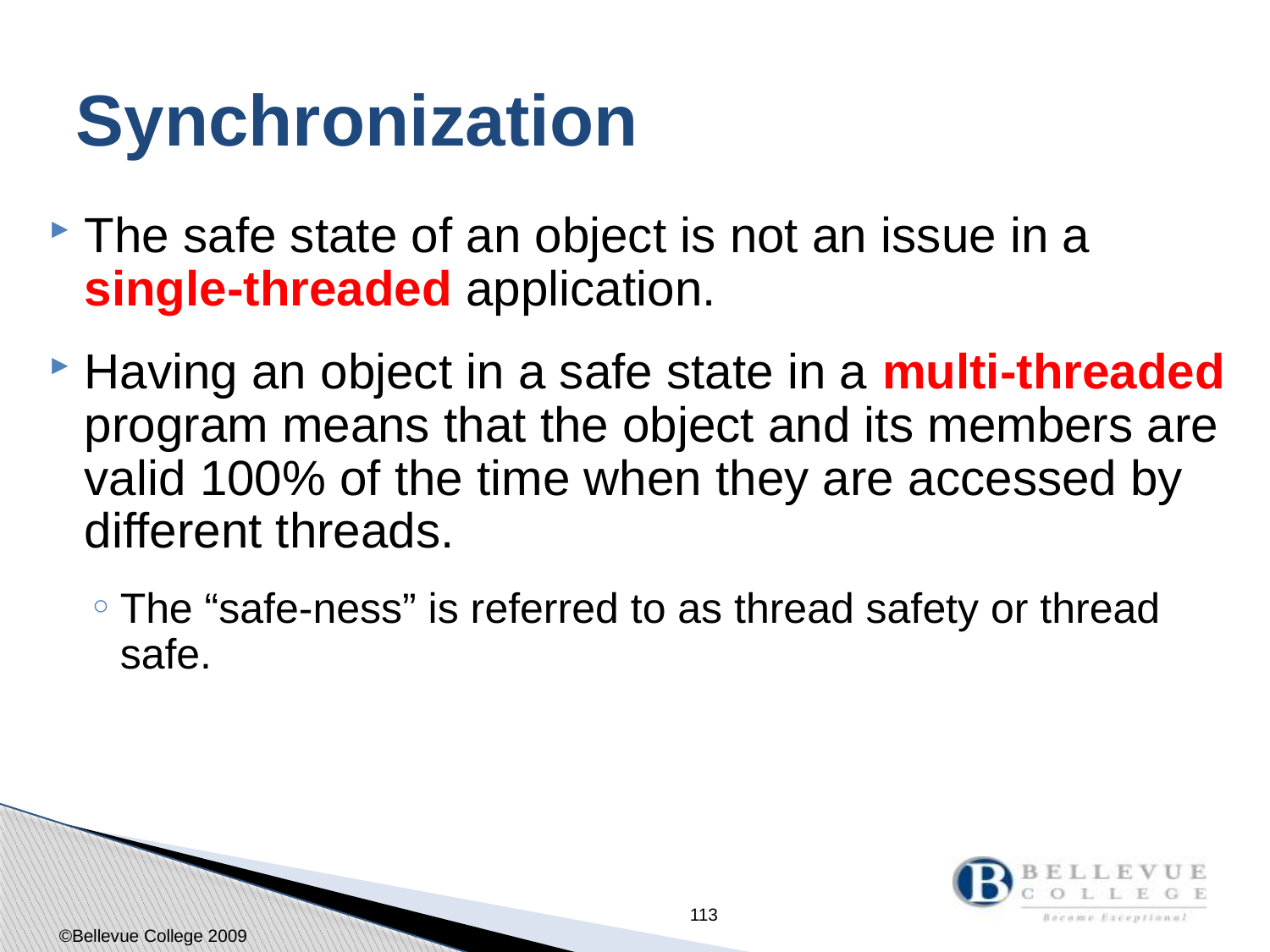

# Synchronization

The safe state of an object is not an issue in a single-threaded application.

Having an object in a safe state in a multi-threaded program means that the object and its members are valid 100% of the time when they are accessed by different threads.

The “safe-ness” is referred to as thread safety or thread safe.
113
©Bellevue College 2009